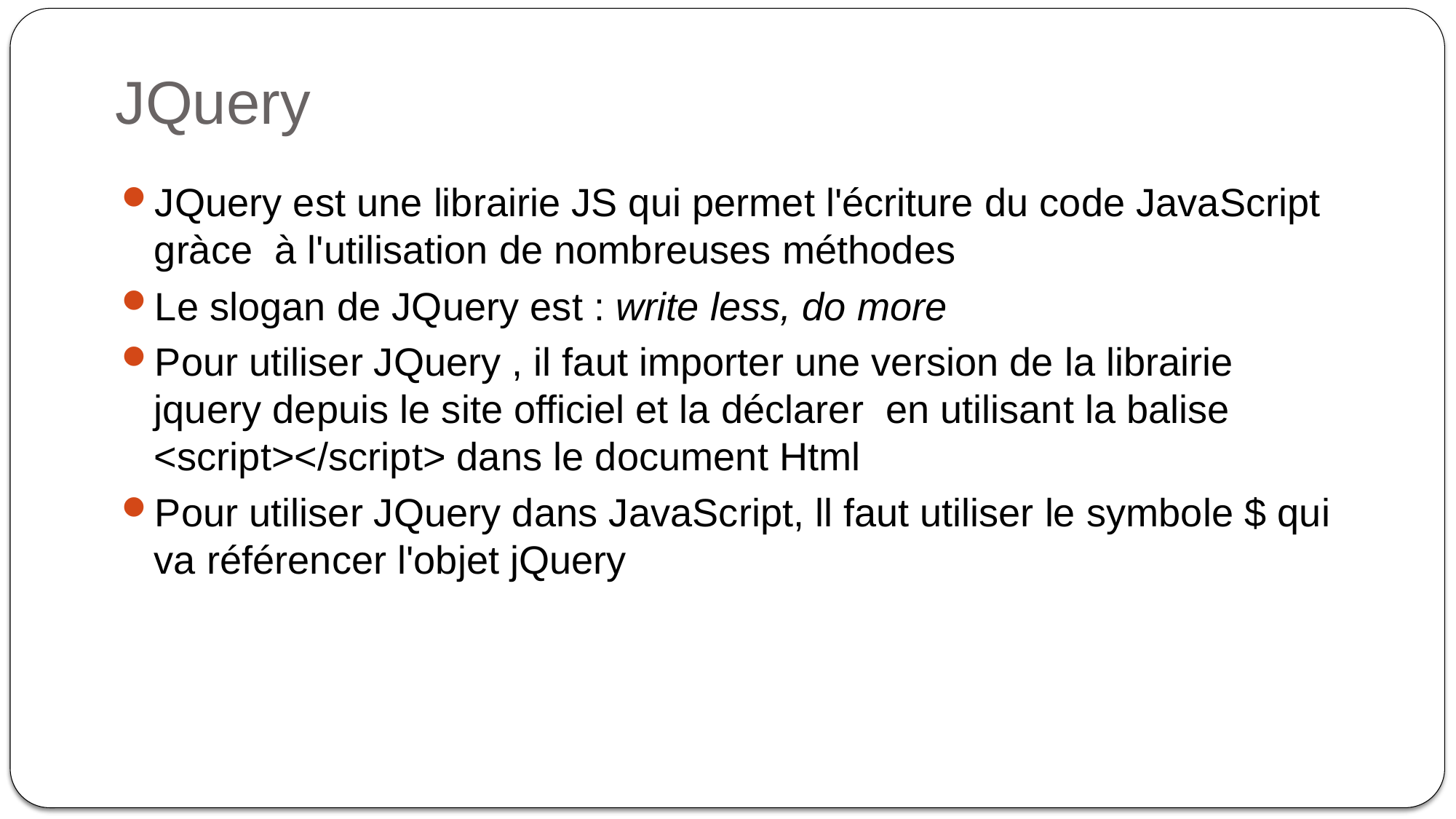

# JQuery
JQuery est une librairie JS qui permet l'écriture du code JavaScript gràce  à l'utilisation de nombreuses méthodes
Le slogan de JQuery est : write less, do more
Pour utiliser JQuery , il faut importer une version de la librairie jquery depuis le site officiel et la déclarer  en utilisant la balise <script></script> dans le document Html
Pour utiliser JQuery dans JavaScript, ll faut utiliser le symbole $ qui va référencer l'objet jQuery